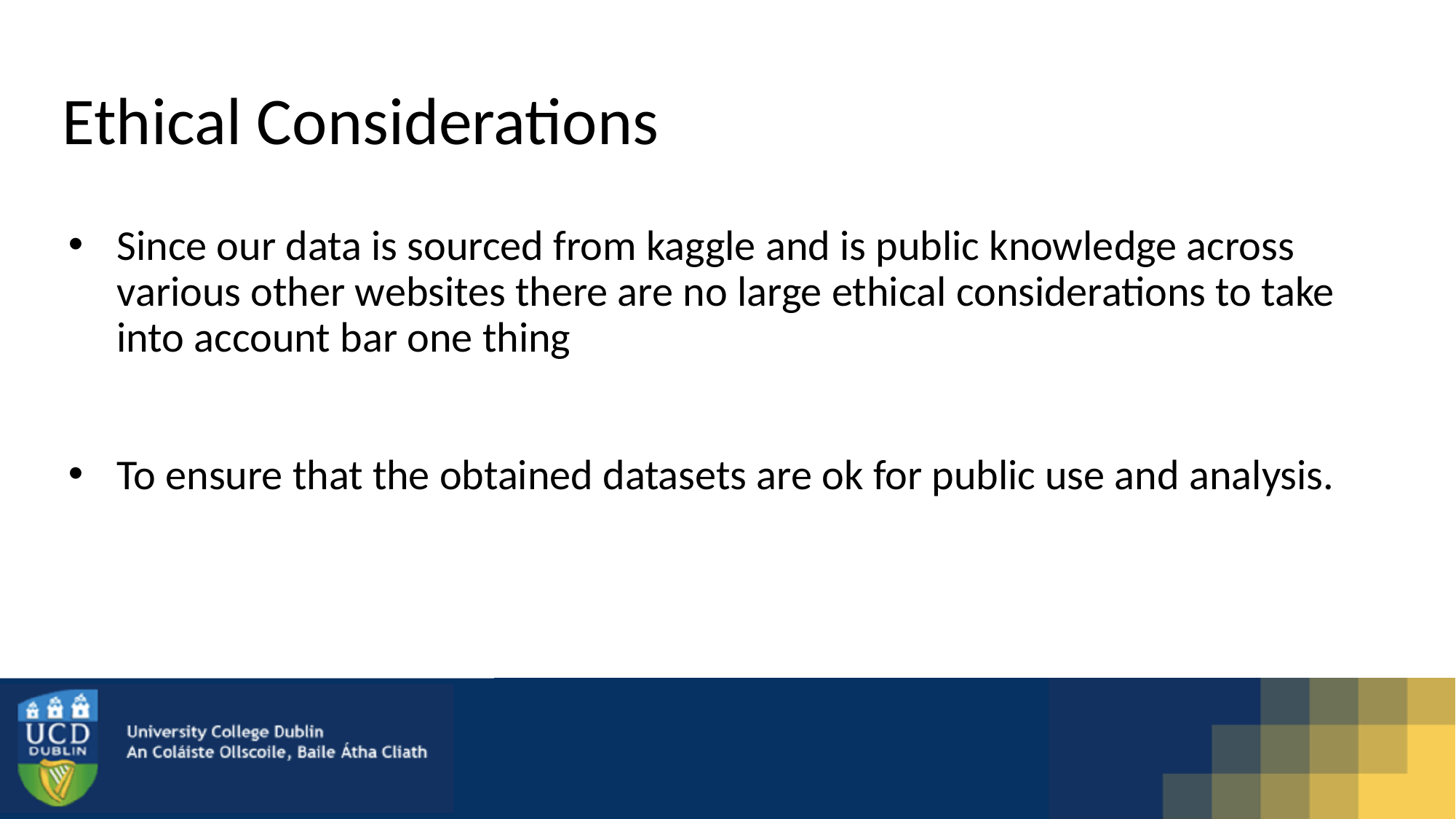

# Ethical Considerations
Since our data is sourced from kaggle and is public knowledge across various other websites there are no large ethical considerations to take into account bar one thing

To ensure that the obtained datasets are ok for public use and analysis.